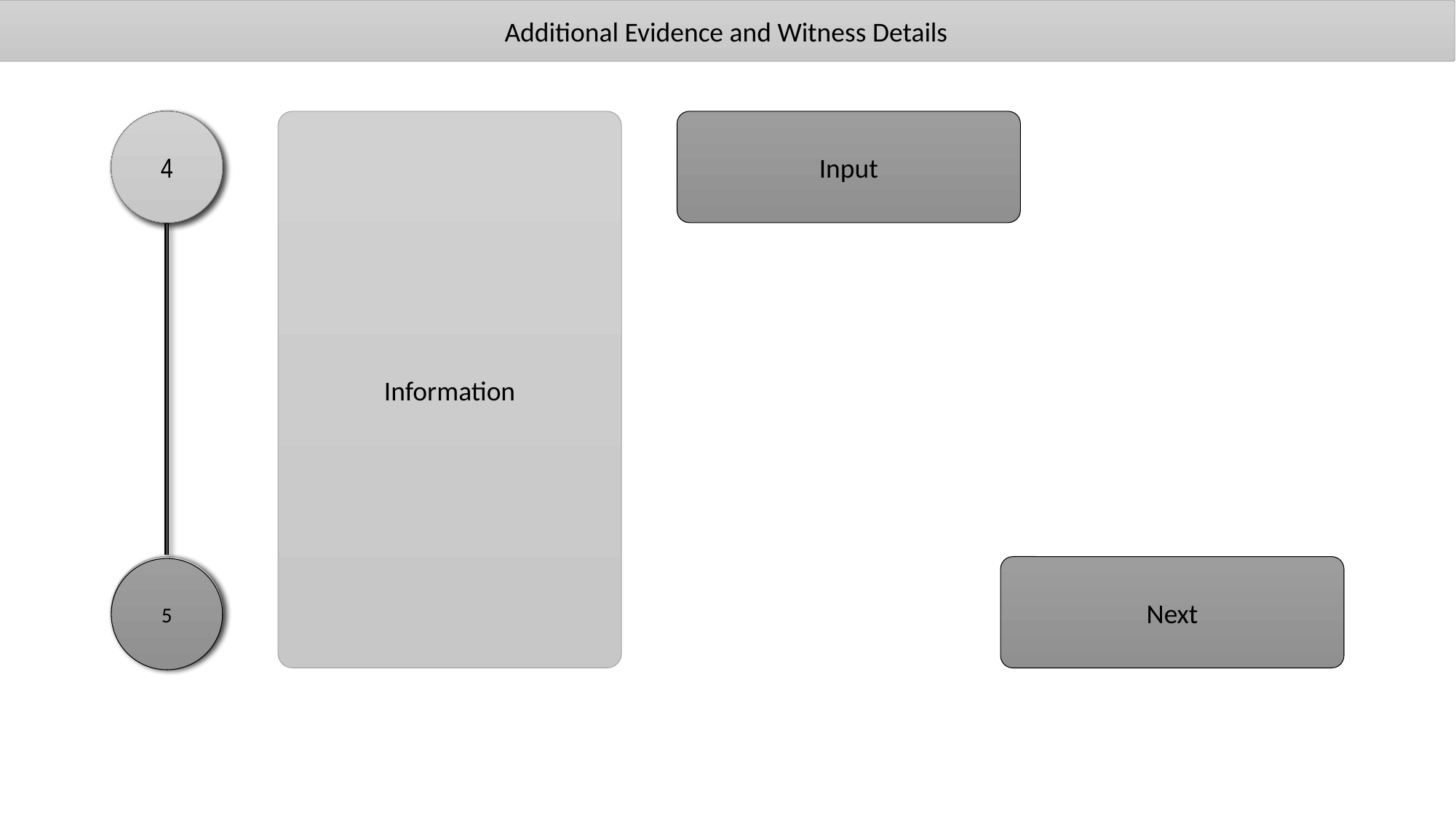

Additional Evidence and Witness Details
4
Input
3
2
4
Information
Next
4
3
5
5